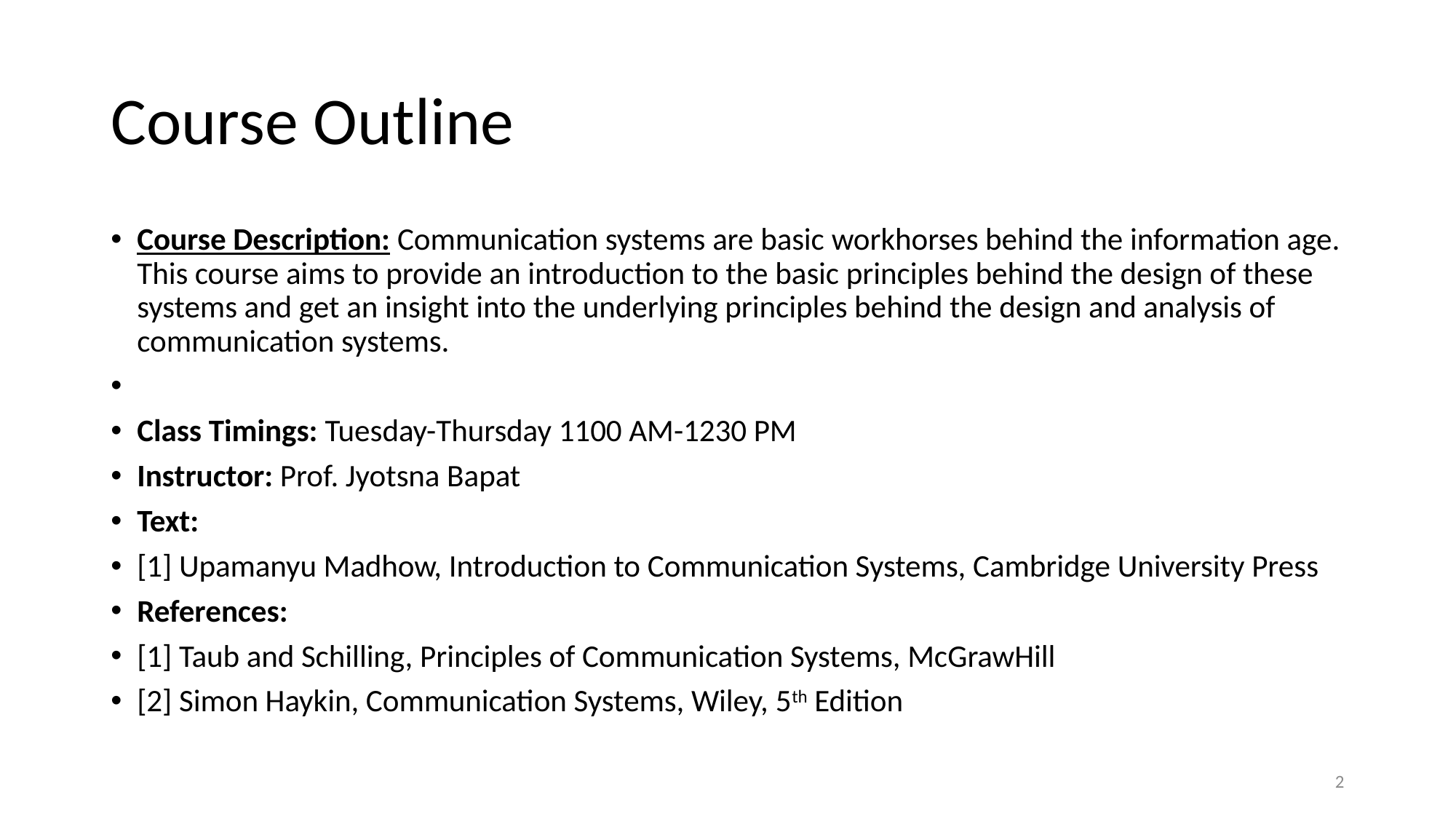

# Course Outline
Course Description: Communication systems are basic workhorses behind the information age. This course aims to provide an introduction to the basic principles behind the design of these systems and get an insight into the underlying principles behind the design and analysis of communication systems.

Class Timings: Tuesday-Thursday 1100 AM-1230 PM
Instructor: Prof. Jyotsna Bapat
Text:
[1] Upamanyu Madhow, Introduction to Communication Systems, Cambridge University Press
References:
[1] Taub and Schilling, Principles of Communication Systems, McGrawHill
[2] Simon Haykin, Communication Systems, Wiley, 5th Edition

2